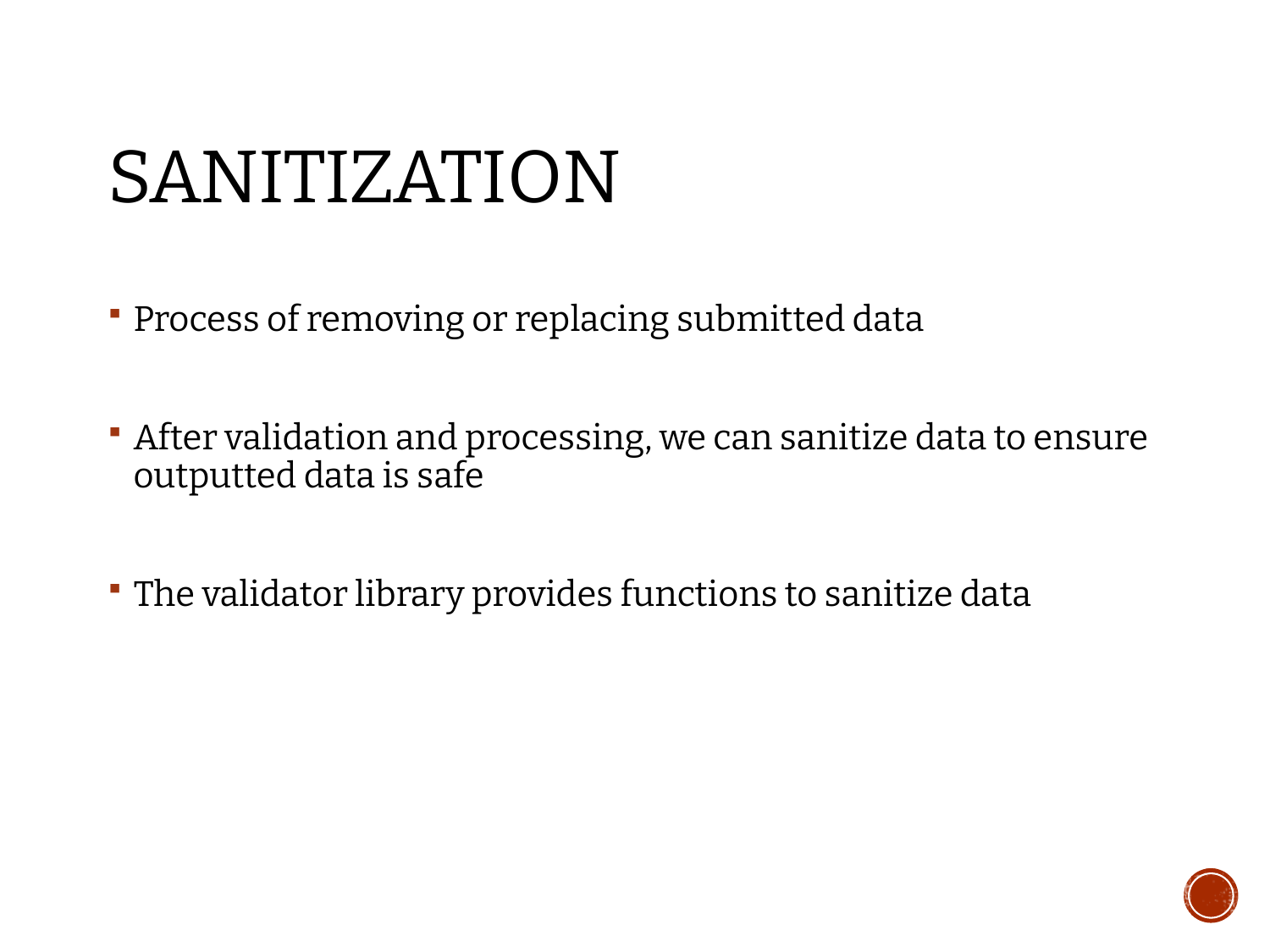

# Sanitization
Process of removing or replacing submitted data

After validation and processing, we can sanitize data to ensure outputted data is safe

The validator library provides functions to sanitize data